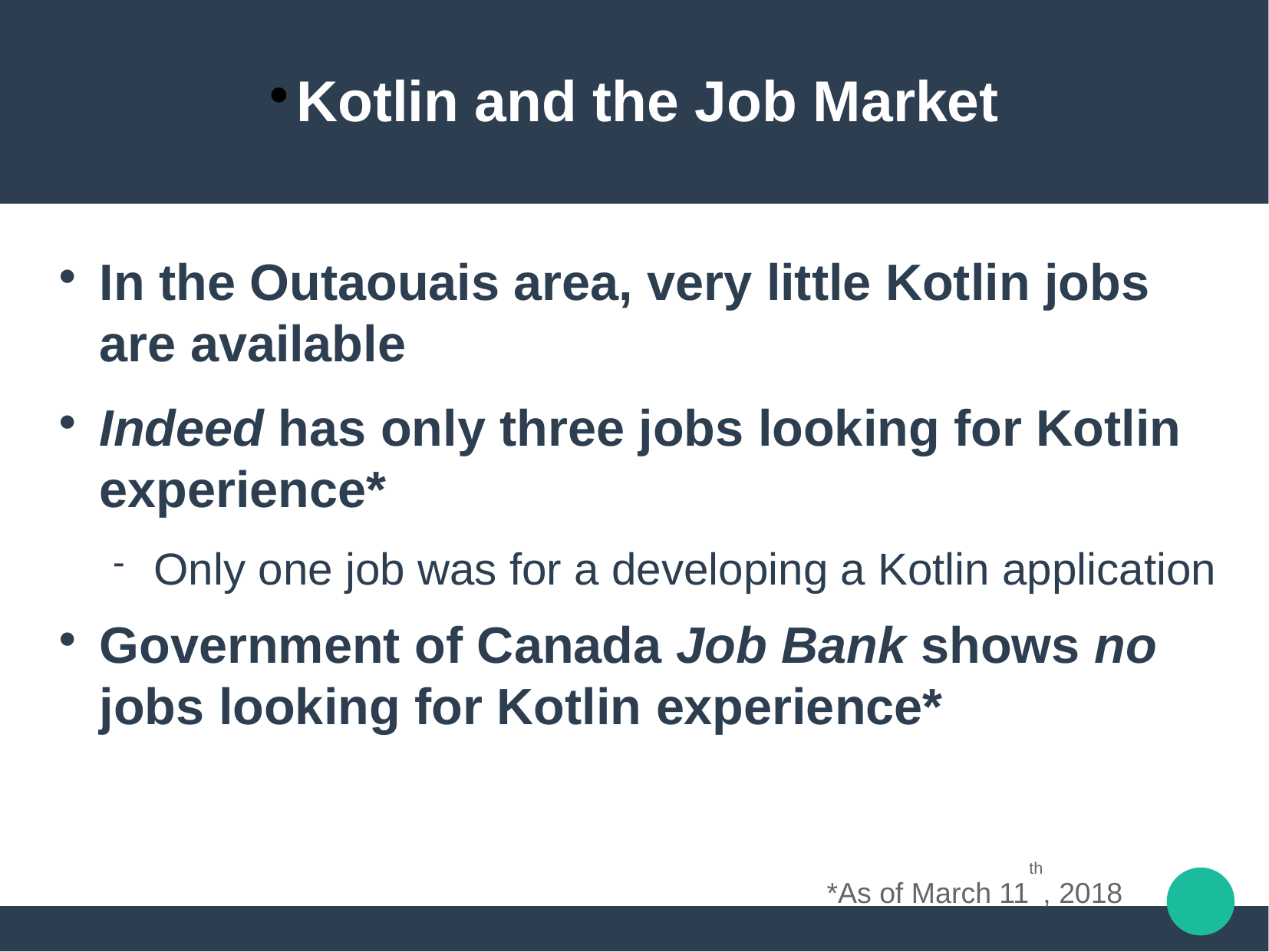

Kotlin and the Job Market
In the Outaouais area, very little Kotlin jobs are available
Indeed has only three jobs looking for Kotlin experience*
Only one job was for a developing a Kotlin application
Government of Canada Job Bank shows no jobs looking for Kotlin experience*
*As of March 11th, 2018